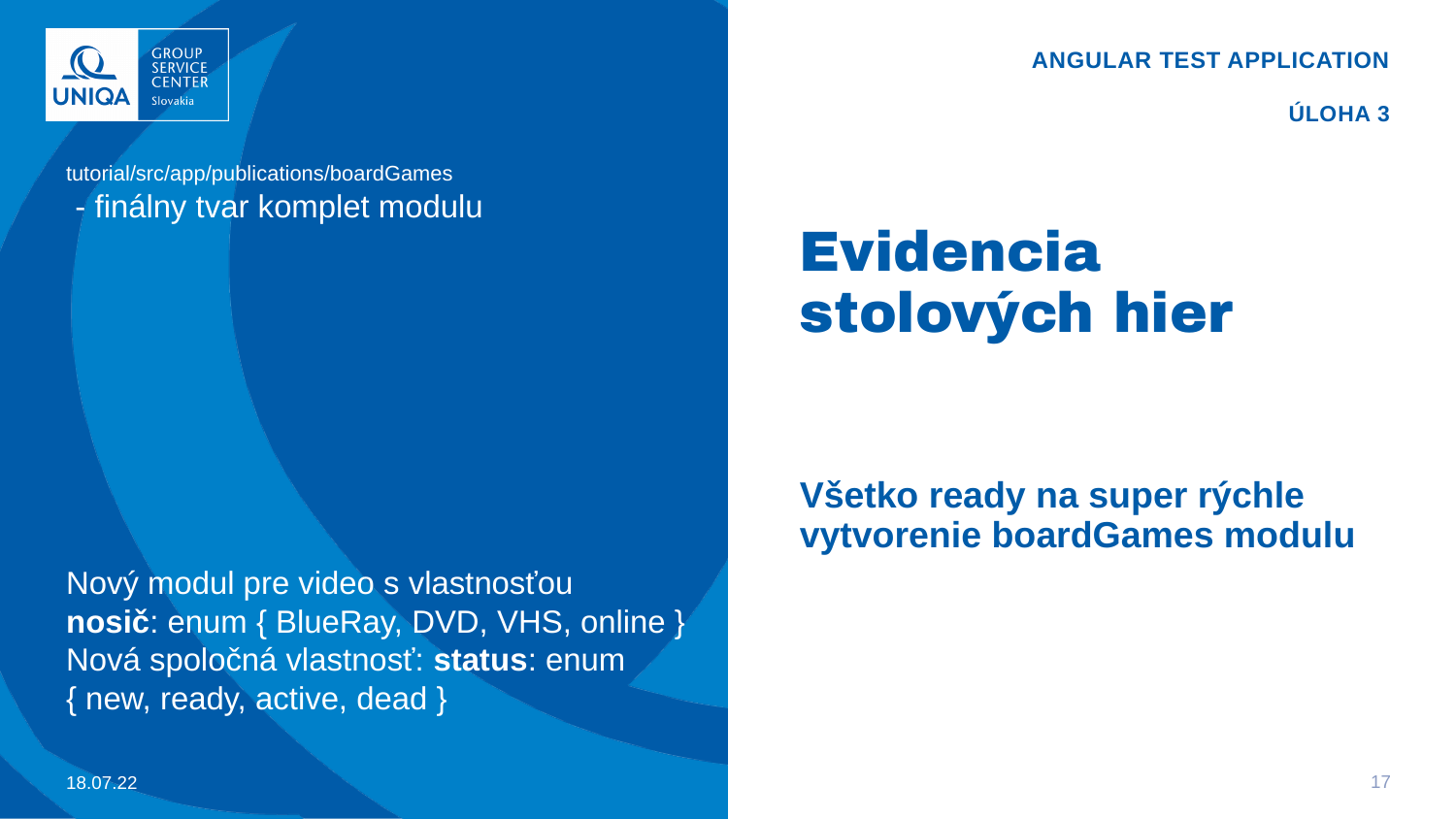

Angular TEST APPLICATION
ÚLOHA 3
tutorial/src/app/publications/boardGames
 - finálny tvar komplet modulu

Nový modul pre video s vlastnosťou
nosič: enum { BlueRay, DVD, VHS, online }
Nová spoločná vlastnosť: status: enum { new, ready, active, dead }
# Evidencia stolových hier
Všetko ready na super rýchle vytvorenie boardGames modulu

17
18.07.22